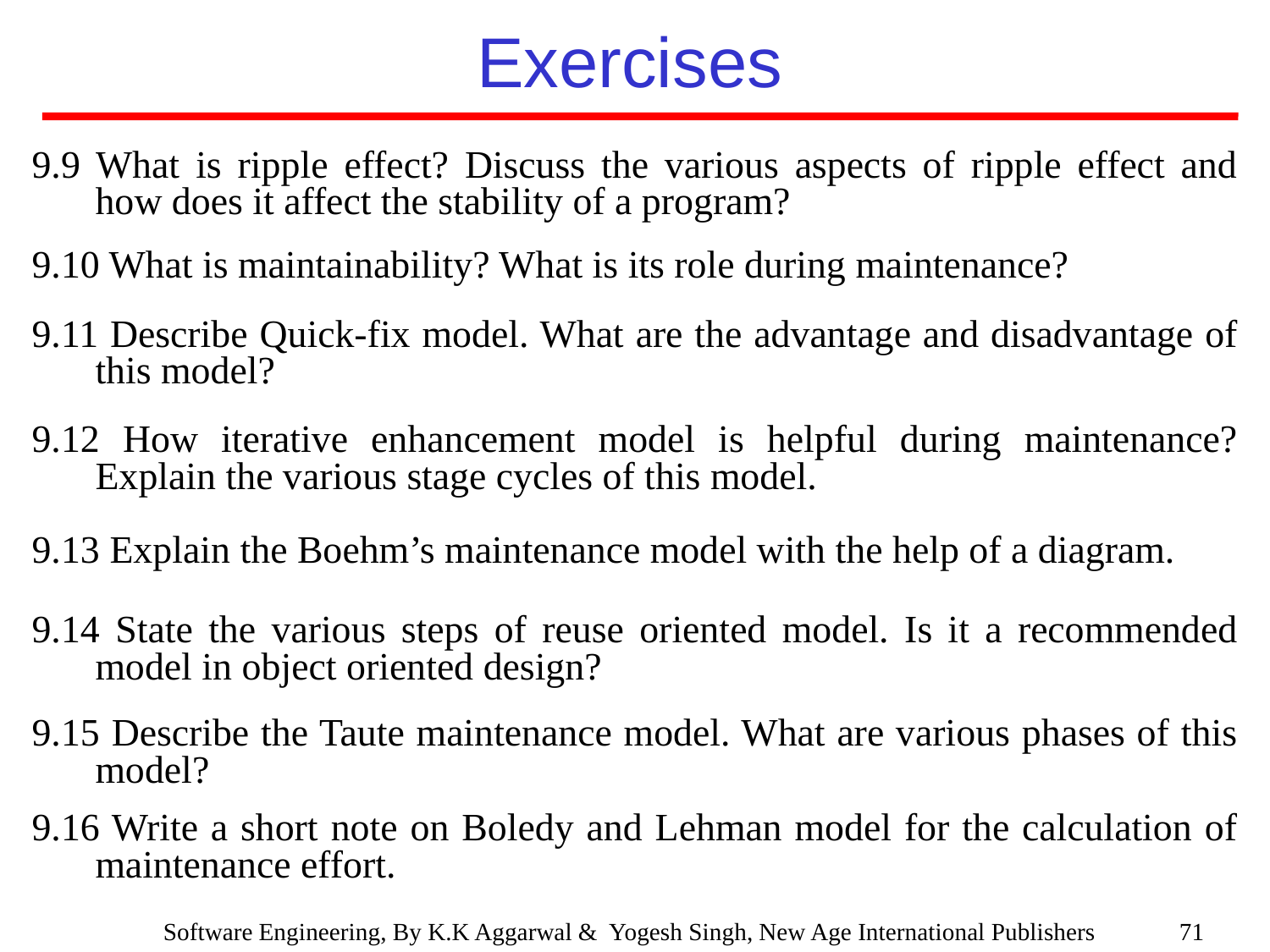

Exercises

9.9 What is ripple effect? Discuss the various aspects of ripple effect and how does it affect the stability of a program?
9.10 What is maintainability? What is its role during maintenance?
9.11 Describe Quick-fix model. What are the advantage and disadvantage of this model?
9.12 How iterative enhancement model is helpful during maintenance? Explain the various stage cycles of this model.
9.13 Explain the Boehm’s maintenance model with the help of a diagram.
9.14 State the various steps of reuse oriented model. Is it a recommended model in object oriented design?
9.15 Describe the Taute maintenance model. What are various phases of this model?
9.16 Write a short note on Boledy and Lehman model for the calculation of maintenance effort.
71